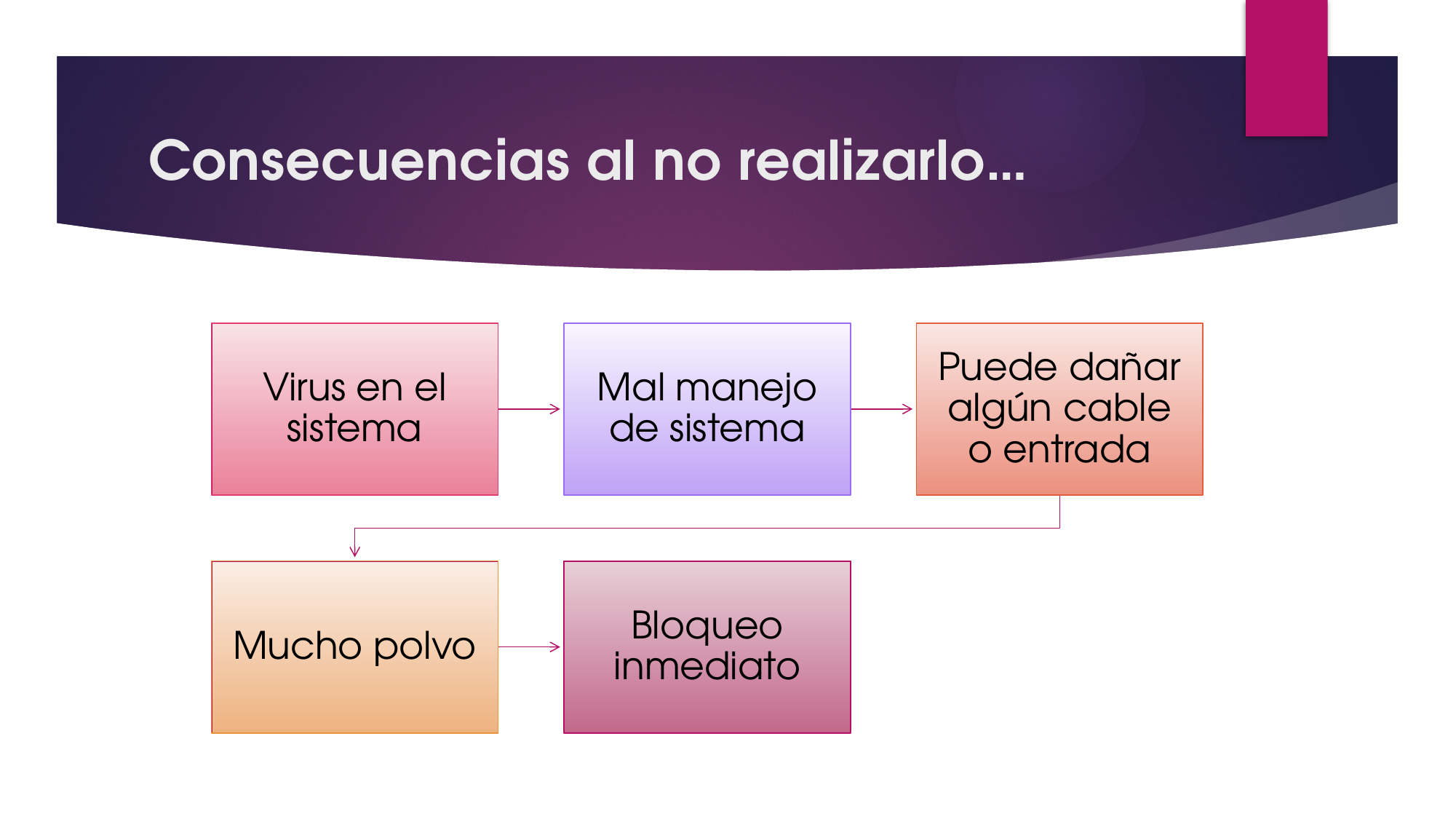

# Consecuencias al no realizarlo…

Virus en el sistema

Mal manejo de sistema

Puede dañar algún cable o entrada

Mucho polvo
Bloqueo inmediato